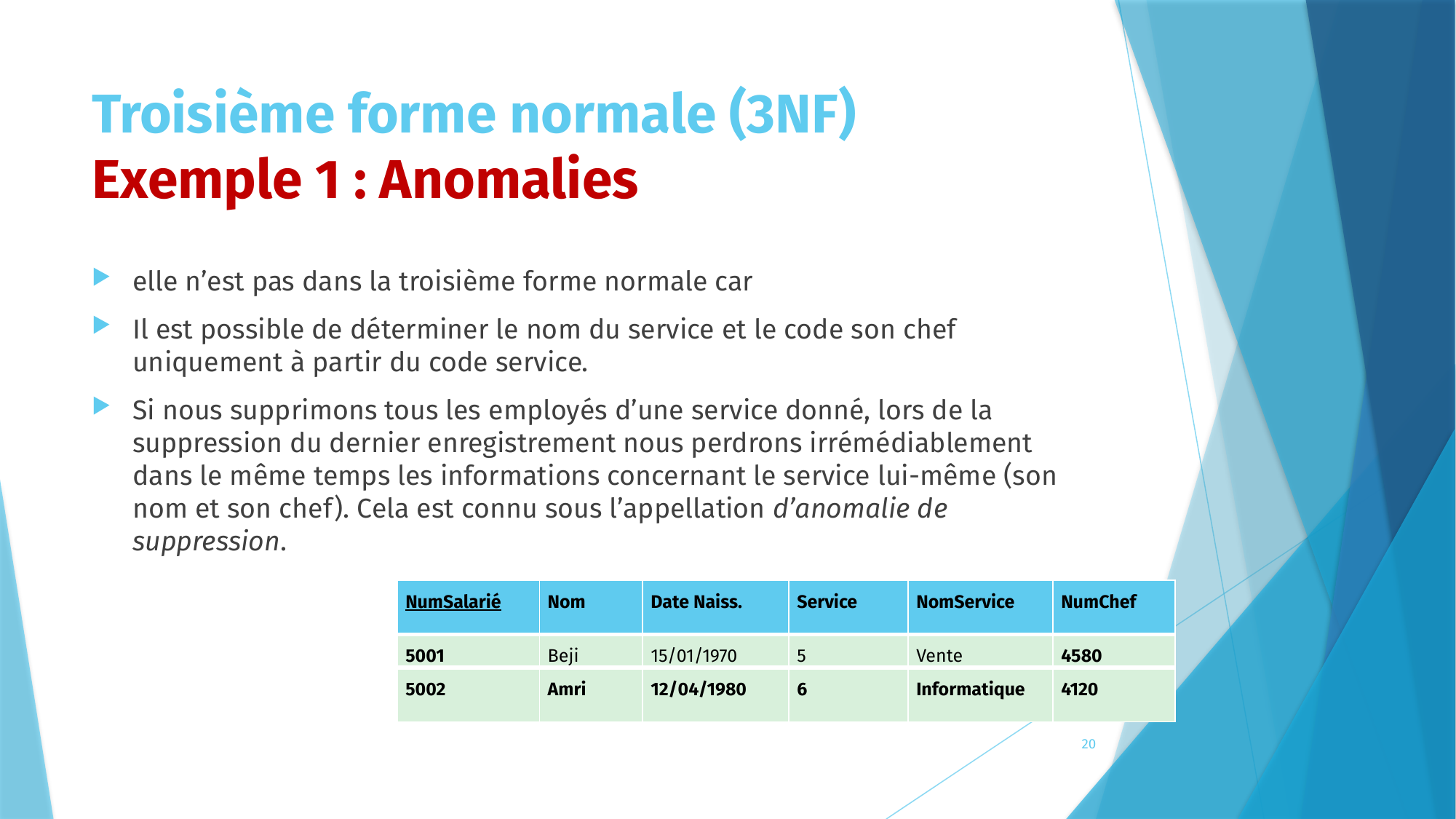

# Troisième forme normale (3NF) Exemple 1 : Anomalies
elle n’est pas dans la troisième forme normale car
Il est possible de déterminer le nom du service et le code son chef uniquement à partir du code service.
Si nous supprimons tous les employés d’une service donné, lors de la suppression du dernier enregistrement nous perdrons irrémédiablement dans le même temps les informations concernant le service lui-même (son nom et son chef). Cela est connu sous l’appellation d’anomalie de suppression.

| NumSalarié | Nom | Date Naiss. | Service | NomService | NumChef |
| --- | --- | --- | --- | --- | --- |
| 5001 | Beji | 15/01/1970 | 5 | Vente | 4580 |
| 5002 | Amri | 12/04/1980 | 6 | Informatique | 4120 |
20